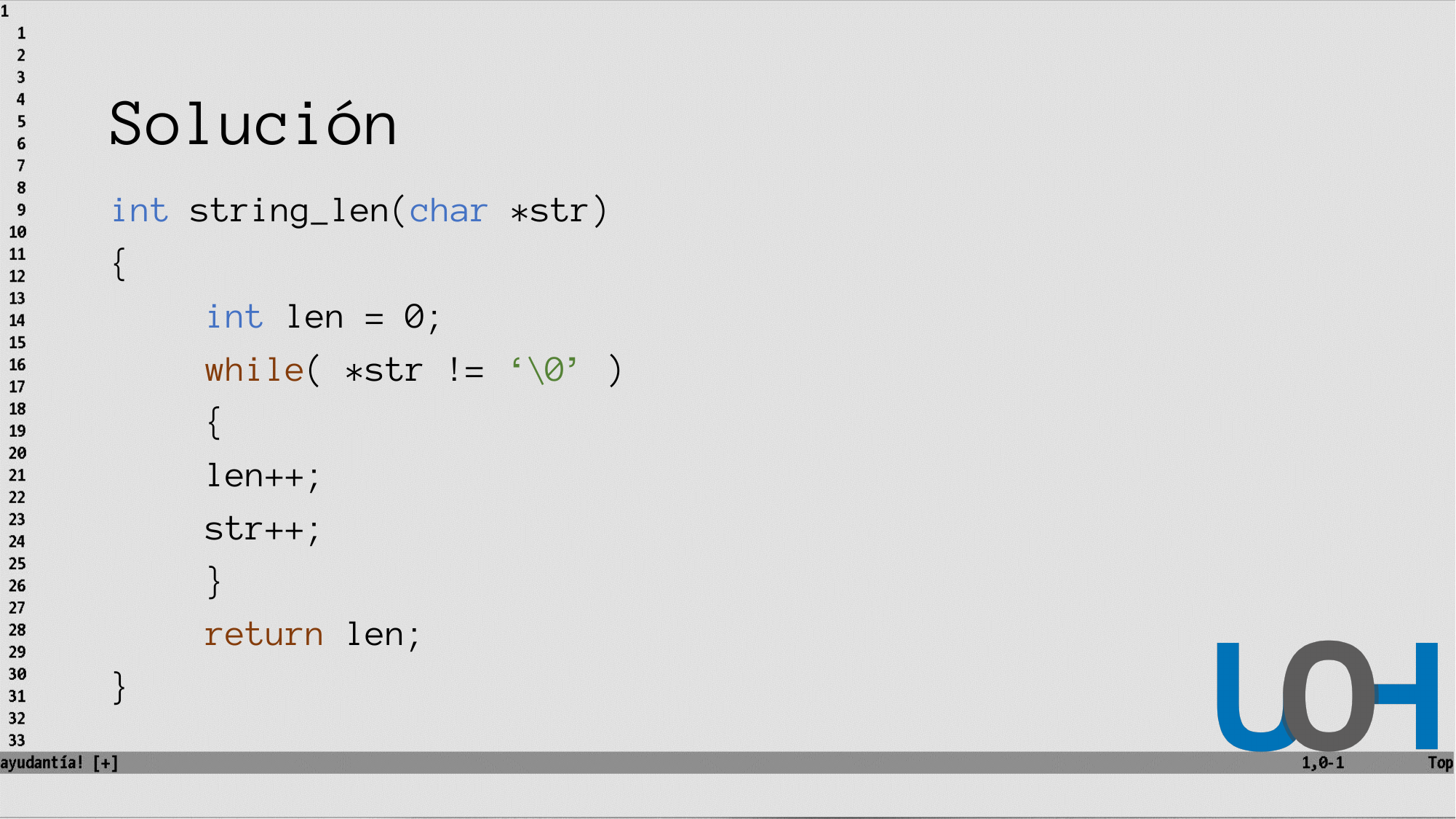

# Solución
int string_len(char *str)
{
	int len = 0;
	while( *str != ‘\0’ )
	{
		len++;
		str++;
	}
	return len;
}